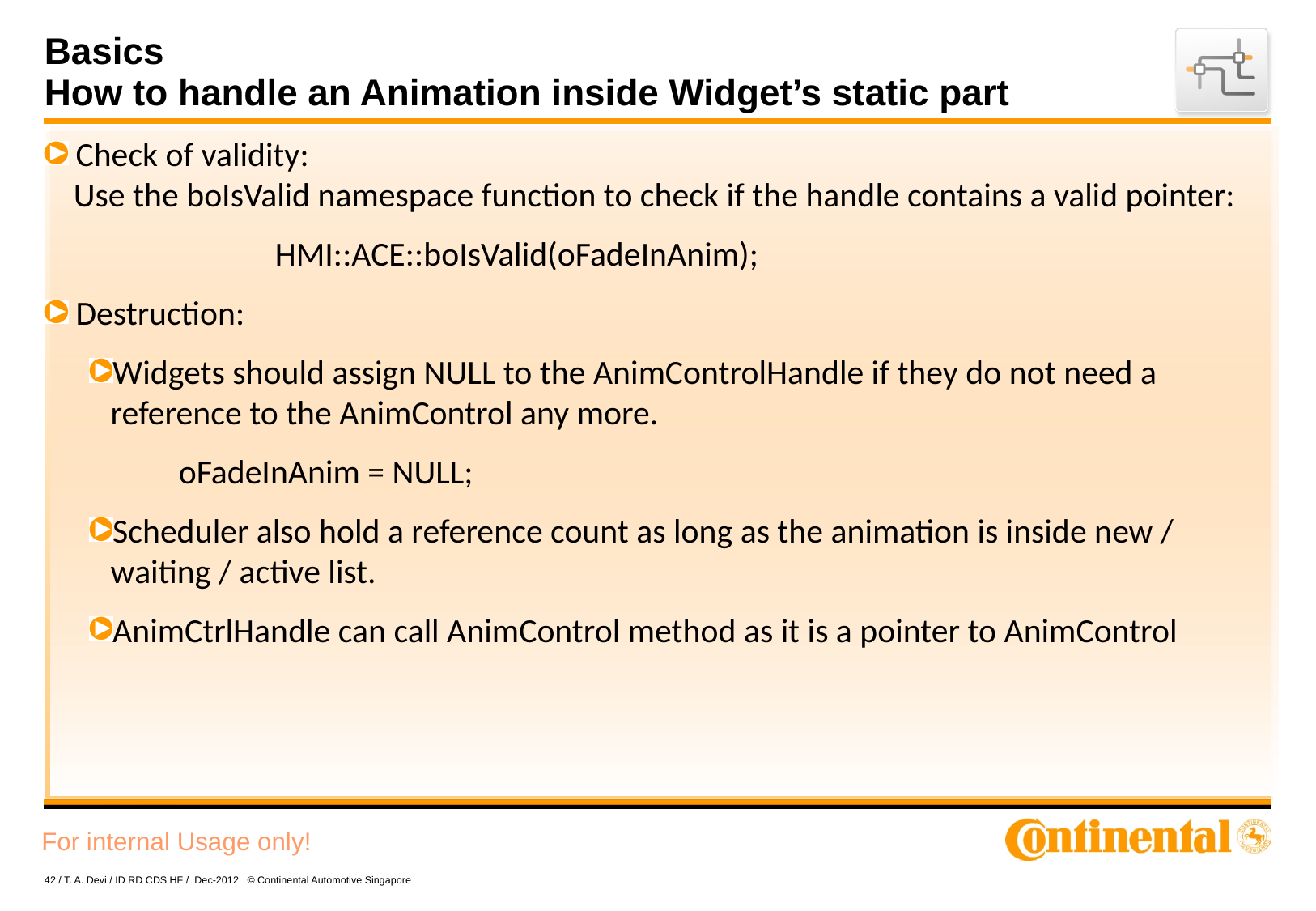

# Basics How to handle an Animation inside Widget’s static part
 Check of validity:
 Use the boIsValid namespace function to check if the handle contains a valid pointer:
		HMI::ACE::boIsValid(oFadeInAnim);
 Destruction:
Widgets should assign NULL to the AnimControlHandle if they do not need a reference to the AnimControl any more.
      oFadeInAnim = NULL;
Scheduler also hold a reference count as long as the animation is inside new / waiting / active list.
AnimCtrlHandle can call AnimControl method as it is a pointer to AnimControl

42 / T. A. Devi / ID RD CDS HF /  Dec-2012   © Continental Automotive Singapore